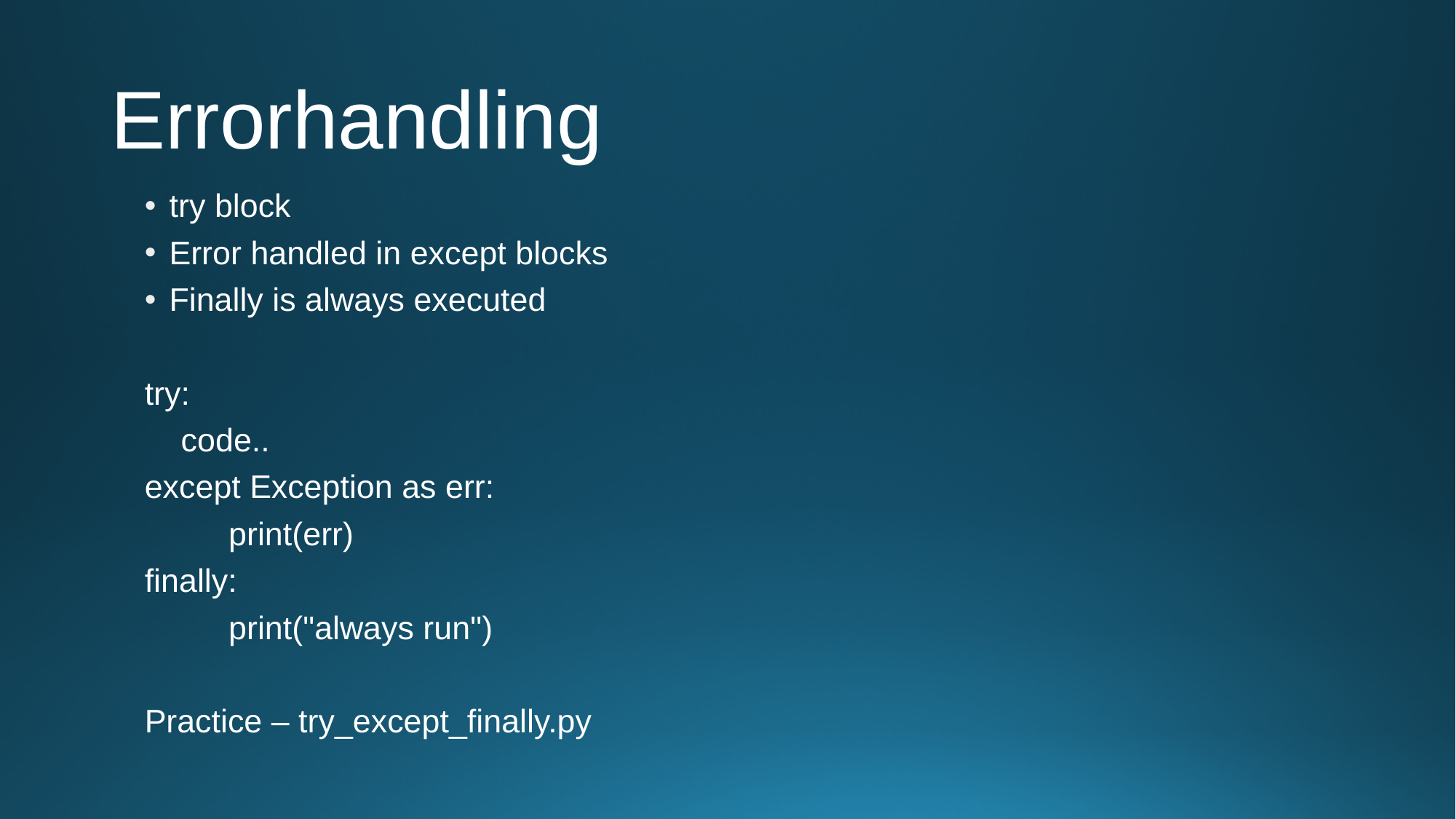

# Errorhandling
try block
Error handled in except blocks
Finally is always executed

try:
    code..
except Exception as err:
	print(err)
finally:
	print("always run")

Practice – try_except_finally.py